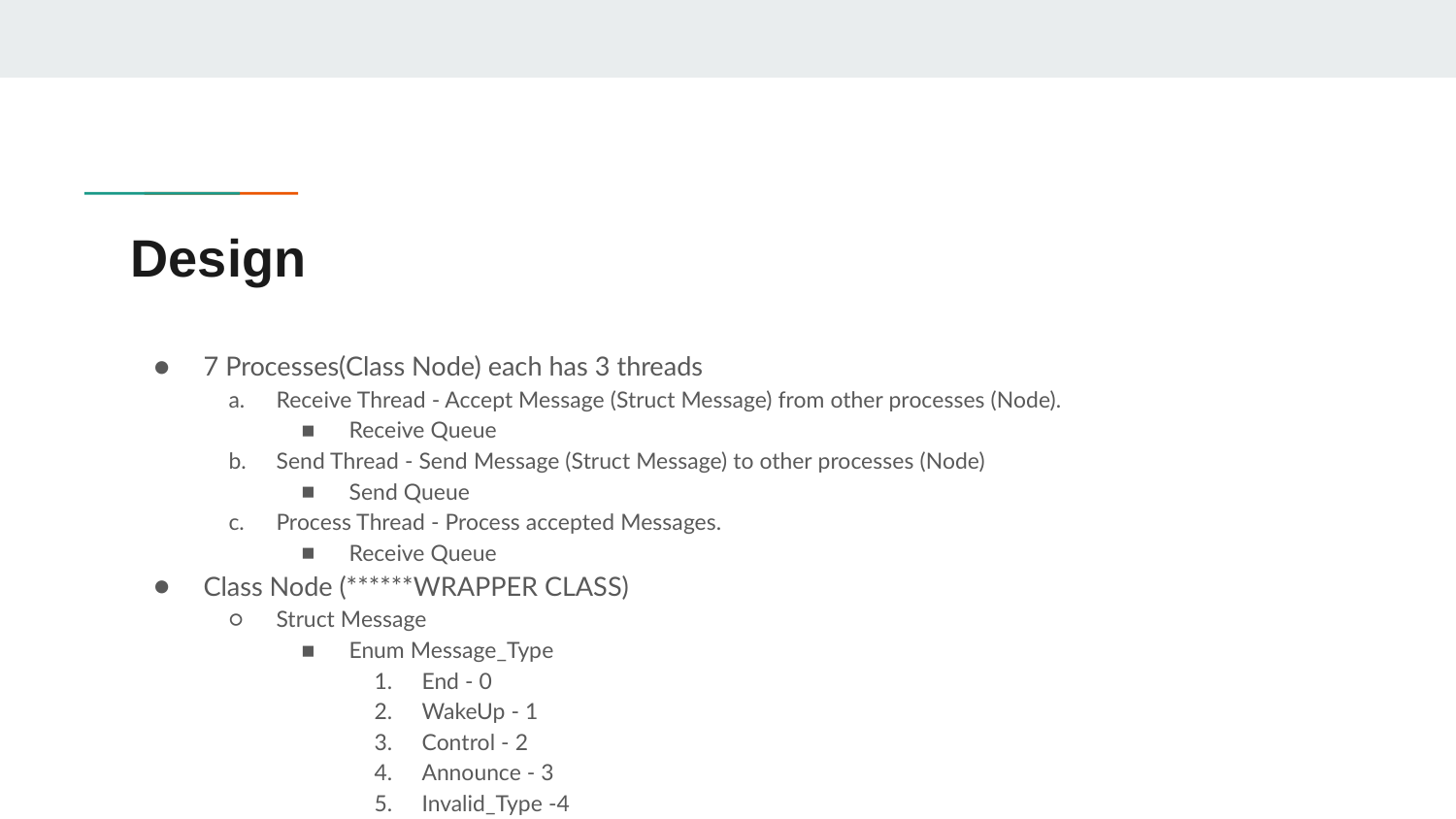

# Design
7 Processes(Class Node) each has 3 threads
Receive Thread - Accept Message (Struct Message) from other processes (Node).
Receive Queue
Send Thread - Send Message (Struct Message) to other processes (Node)
Send Queue
Process Thread - Process accepted Messages.
Receive Queue
Class Node (******WRAPPER CLASS)
Struct Message
Enum Message_Type
End - 0
WakeUp - 1
Control - 2
Announce - 3
Invalid_Type -4